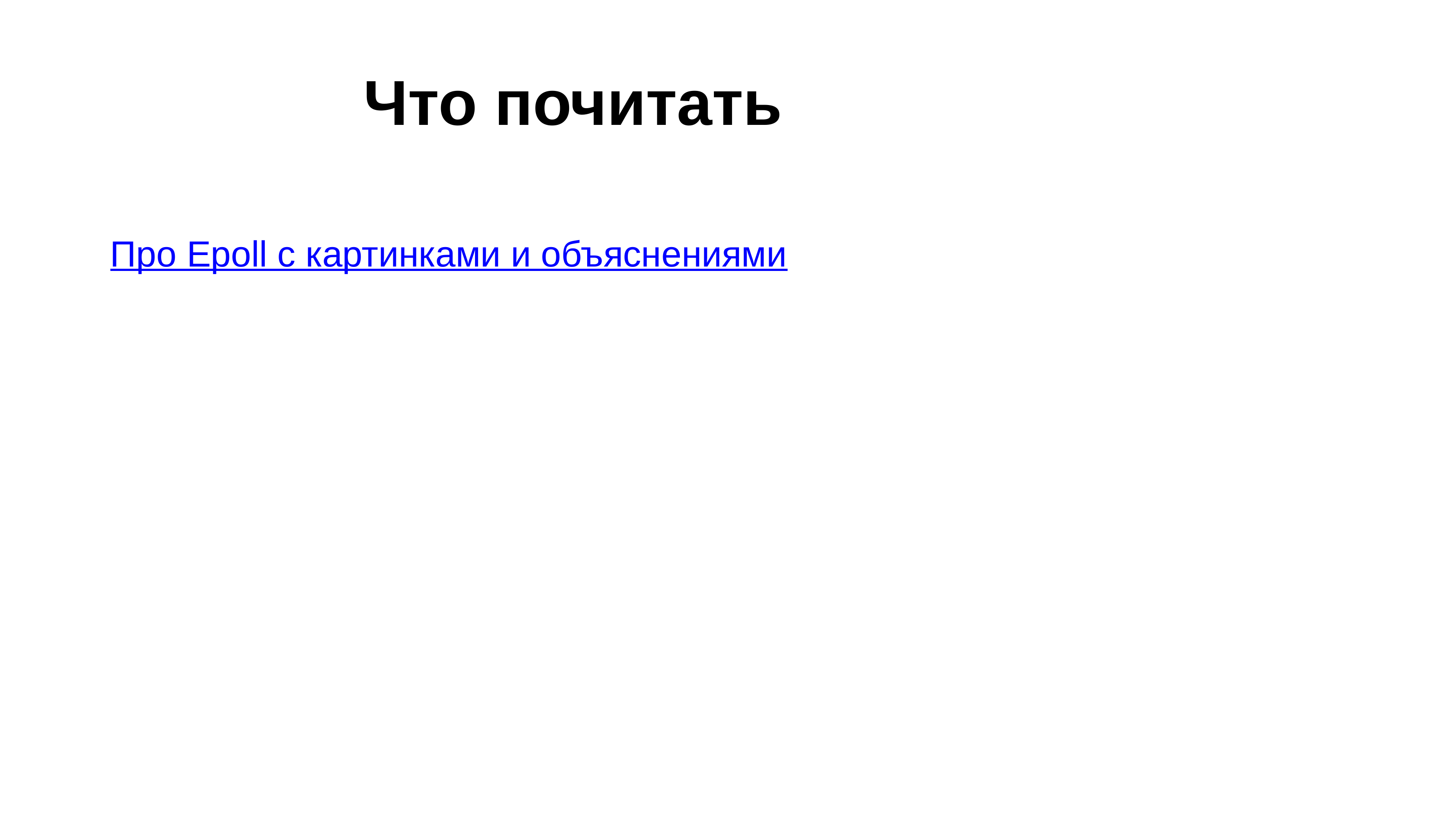

# Что почитать
Про Epoll с картинками и объяснениями